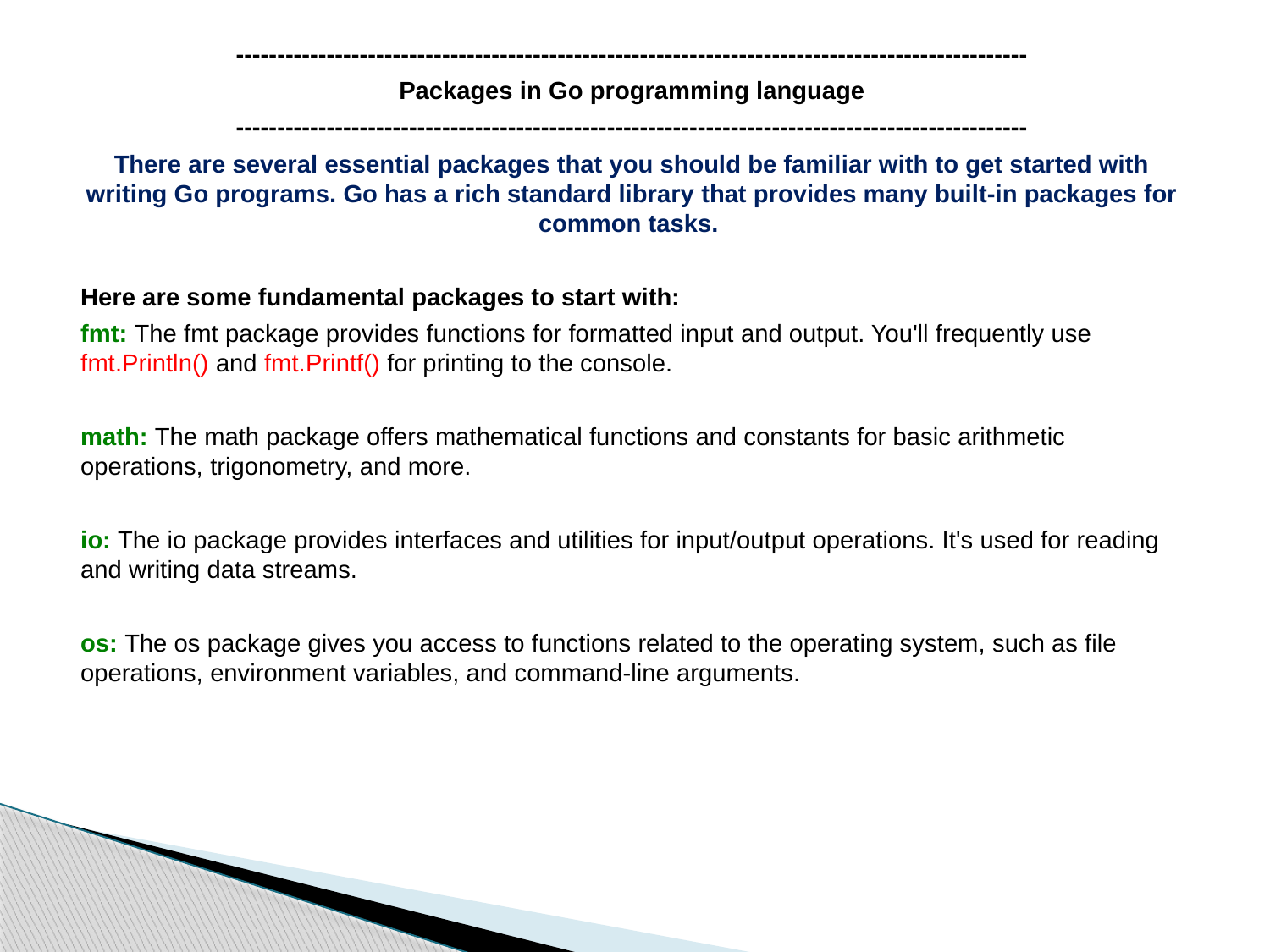

------------------------------------------------------------------------------------------------
Packages in Go programming language
------------------------------------------------------------------------------------------------
There are several essential packages that you should be familiar with to get started with writing Go programs. Go has a rich standard library that provides many built-in packages for common tasks.

Here are some fundamental packages to start with:
fmt: The fmt package provides functions for formatted input and output. You'll frequently use fmt.Println() and fmt.Printf() for printing to the console.

math: The math package offers mathematical functions and constants for basic arithmetic operations, trigonometry, and more.

io: The io package provides interfaces and utilities for input/output operations. It's used for reading and writing data streams.

os: The os package gives you access to functions related to the operating system, such as file operations, environment variables, and command-line arguments.